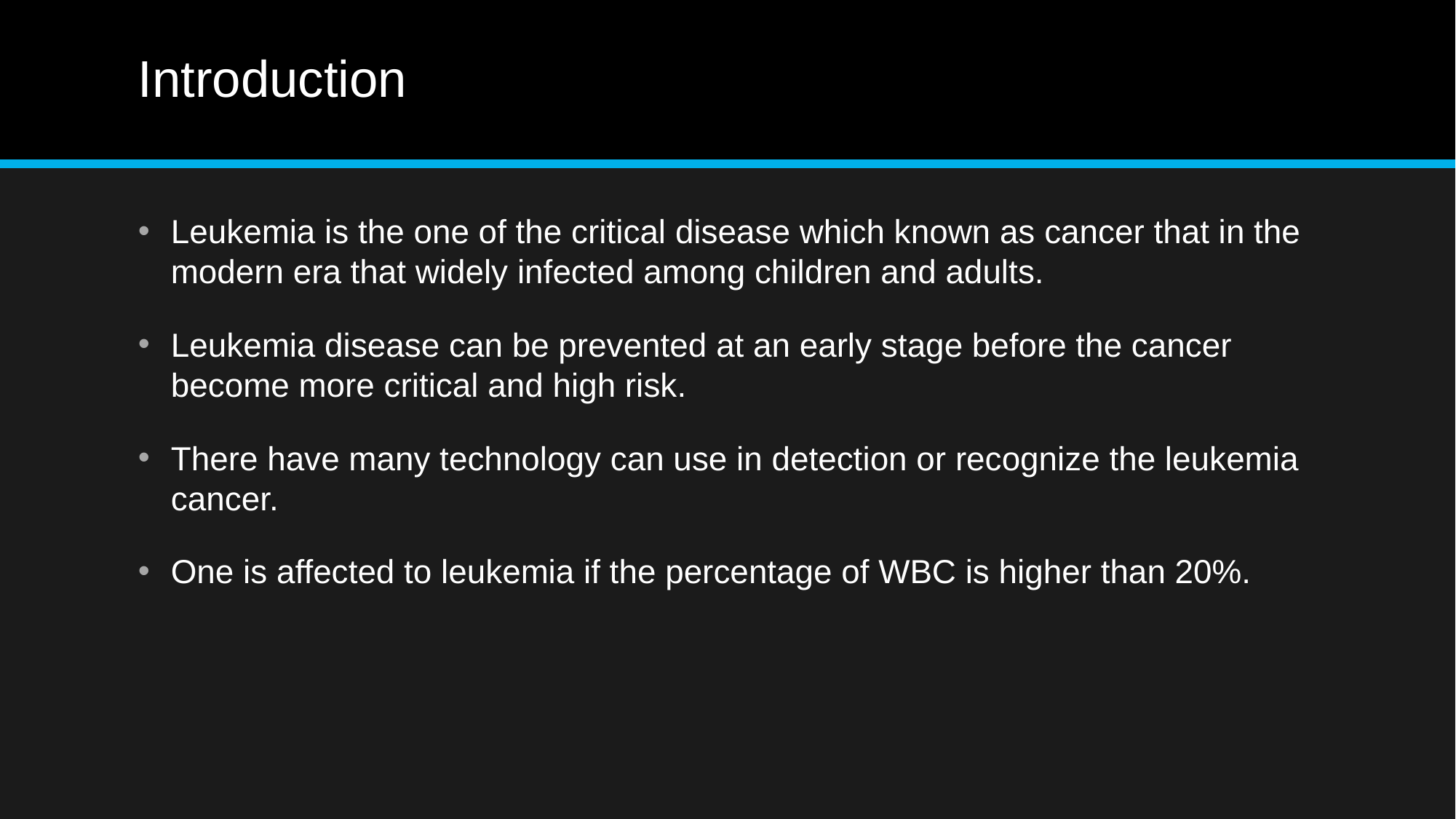

# Introduction
Leukemia is the one of the critical disease which known as cancer that in the modern era that widely infected among children and adults.
Leukemia disease can be prevented at an early stage before the cancer become more critical and high risk.
There have many technology can use in detection or recognize the leukemia cancer.
One is affected to leukemia if the percentage of WBC is higher than 20%.